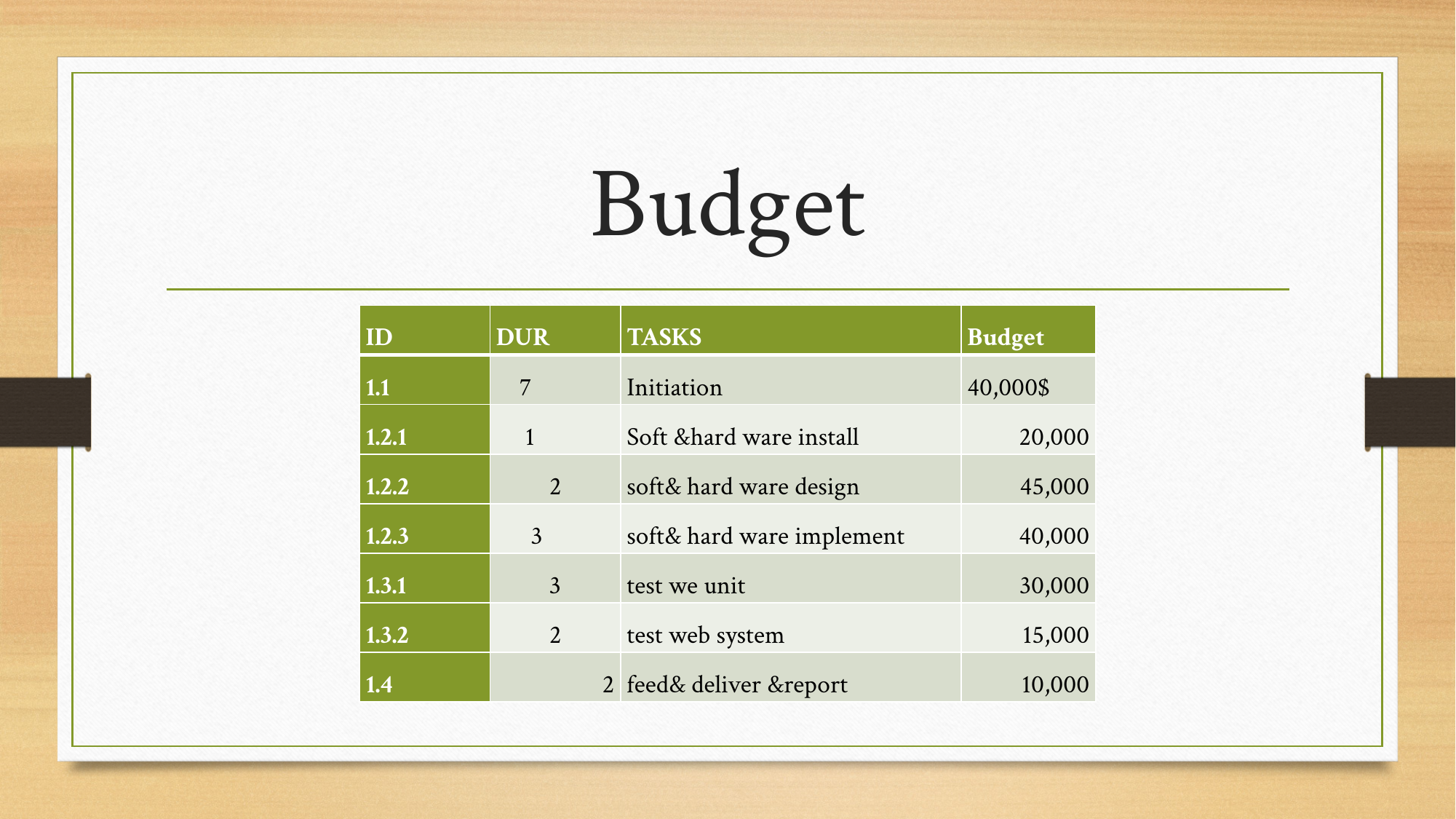

# Budget
| ID | DUR | TASKS | Budget |
| --- | --- | --- | --- |
| 1.1 | 7 | Initiation | 40,000$ |
| 1.2.1 | 1 | Soft &hard ware install | 20,000 |
| 1.2.2 | 2 | soft& hard ware design | 45,000 |
| 1.2.3 | 3 | soft& hard ware implement | 40,000 |
| 1.3.1 | 3 | test we unit | 30,000 |
| 1.3.2 | 2 | test web system | 15,000 |
| 1.4 | 2 | feed& deliver &report | 10,000 |